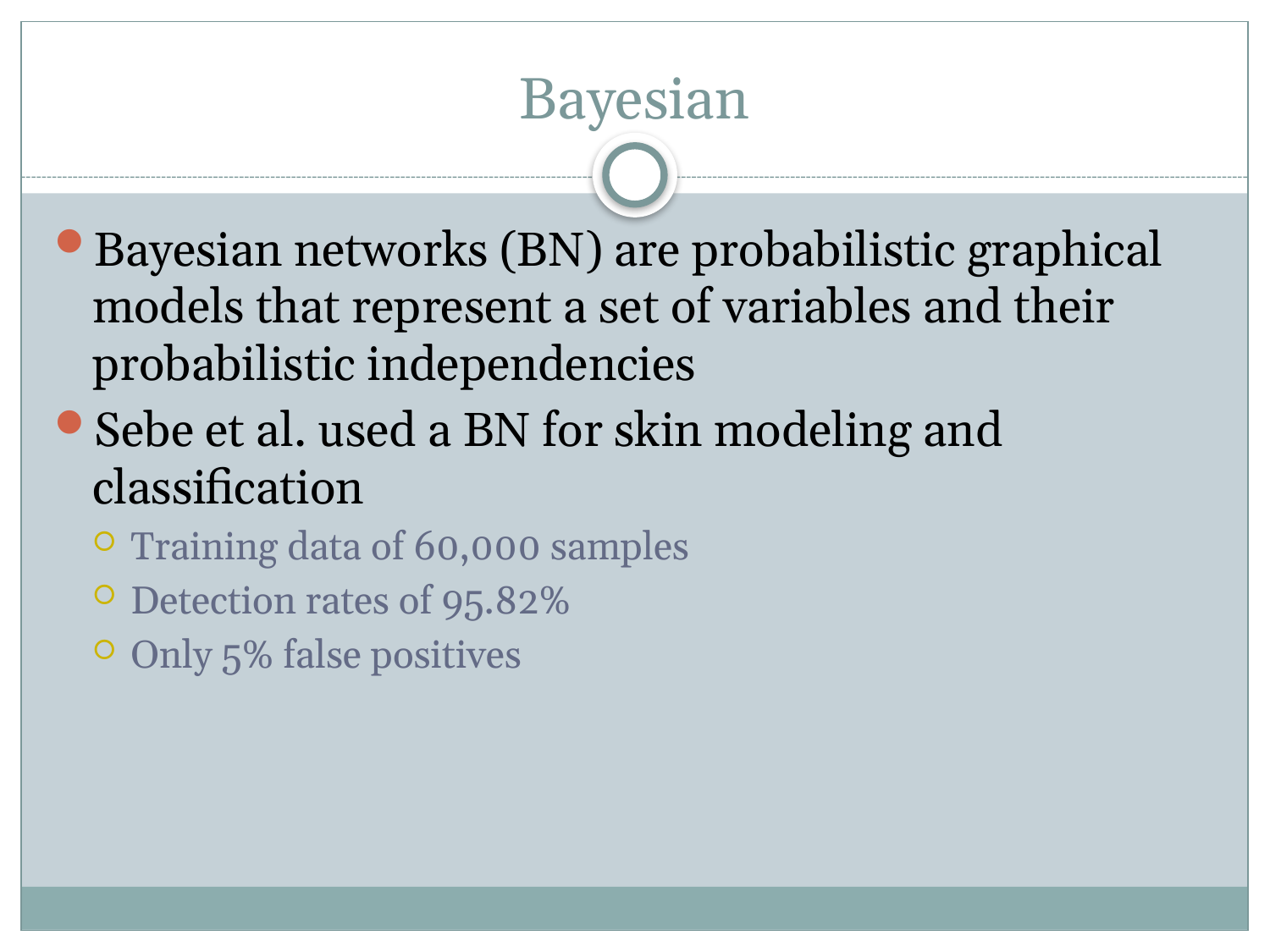

# Bayesian
Bayesian networks (BN) are probabilistic graphical models that represent a set of variables and their probabilistic independencies
Sebe et al. used a BN for skin modeling and classification
Training data of 60,000 samples
Detection rates of 95.82%
Only 5% false positives